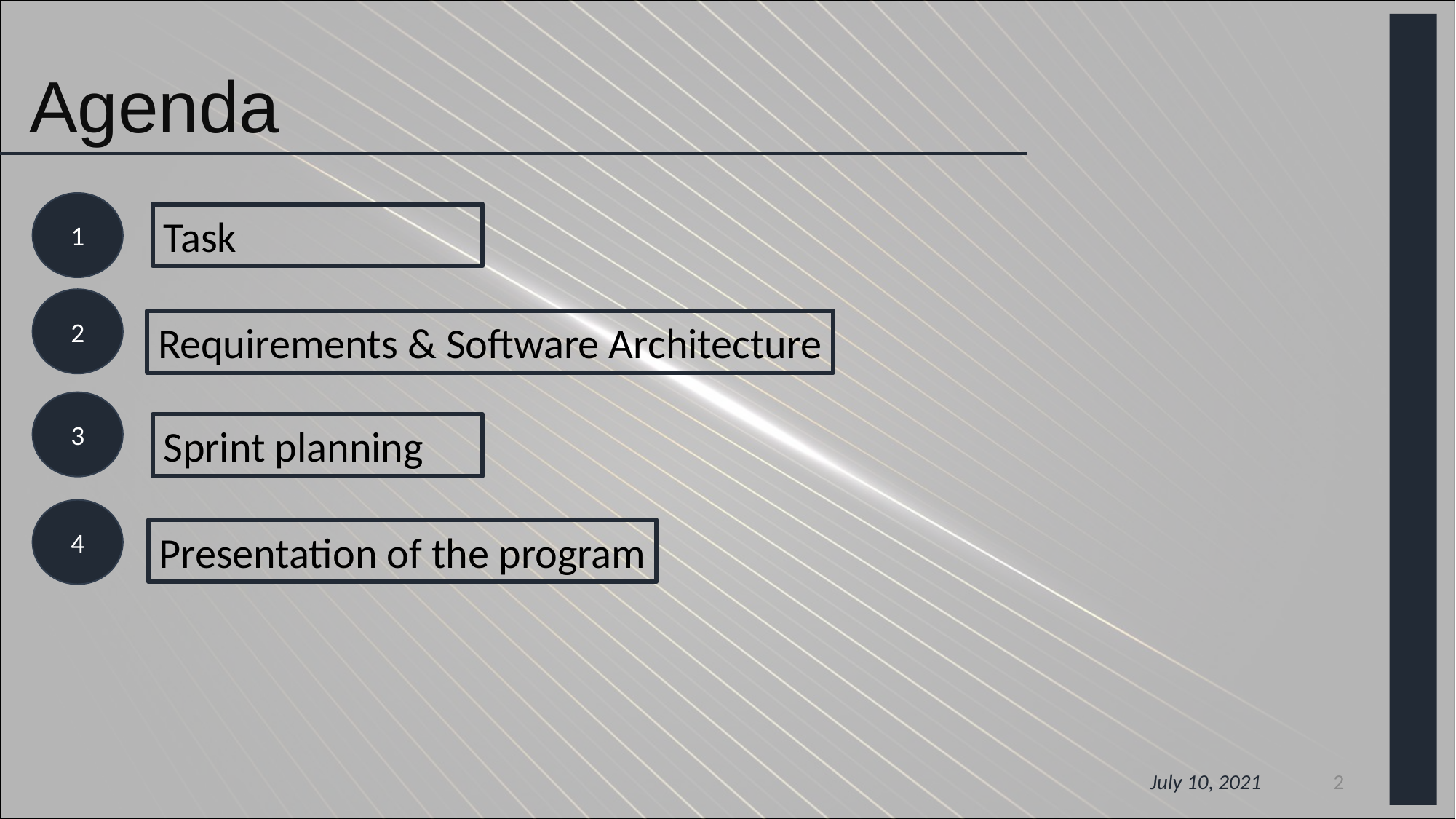

# Agenda
1
Task
2
Requirements & Software Architecture
3

Sprint planning
4

Presentation of the program
July 10, 2021
2